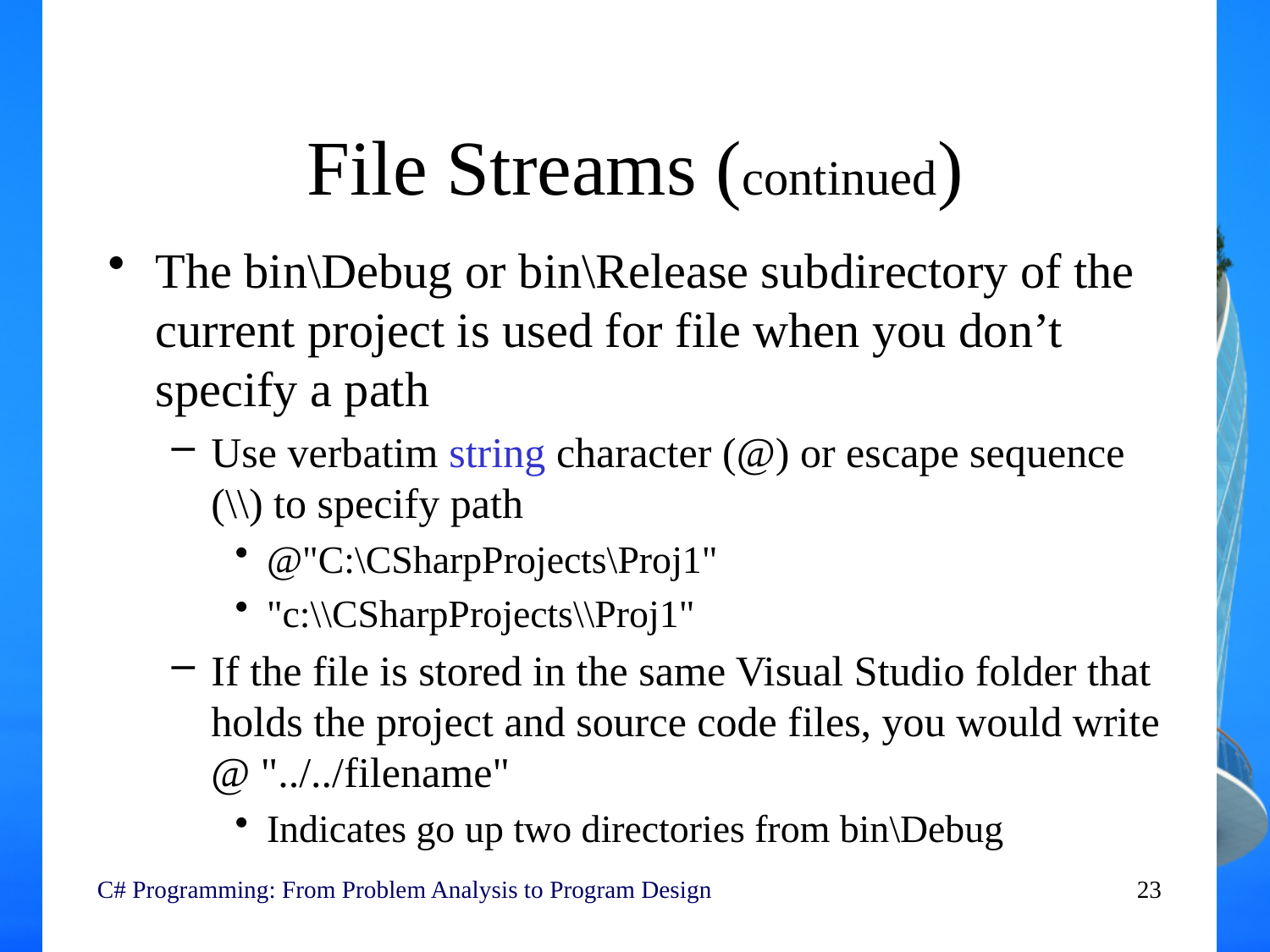

# File Streams (continued)
The bin\Debug or bin\Release subdirectory of the current project is used for file when you don’t specify a path
Use verbatim string character (@) or escape sequence (\\) to specify path
@"C:\CSharpProjects\Proj1"
"c:\\CSharpProjects\\Proj1"
If the file is stored in the same Visual Studio folder that holds the project and source code files, you would write @ "../../filename"
Indicates go up two directories from bin\Debug

C# Programming: From Problem Analysis to Program Design

23